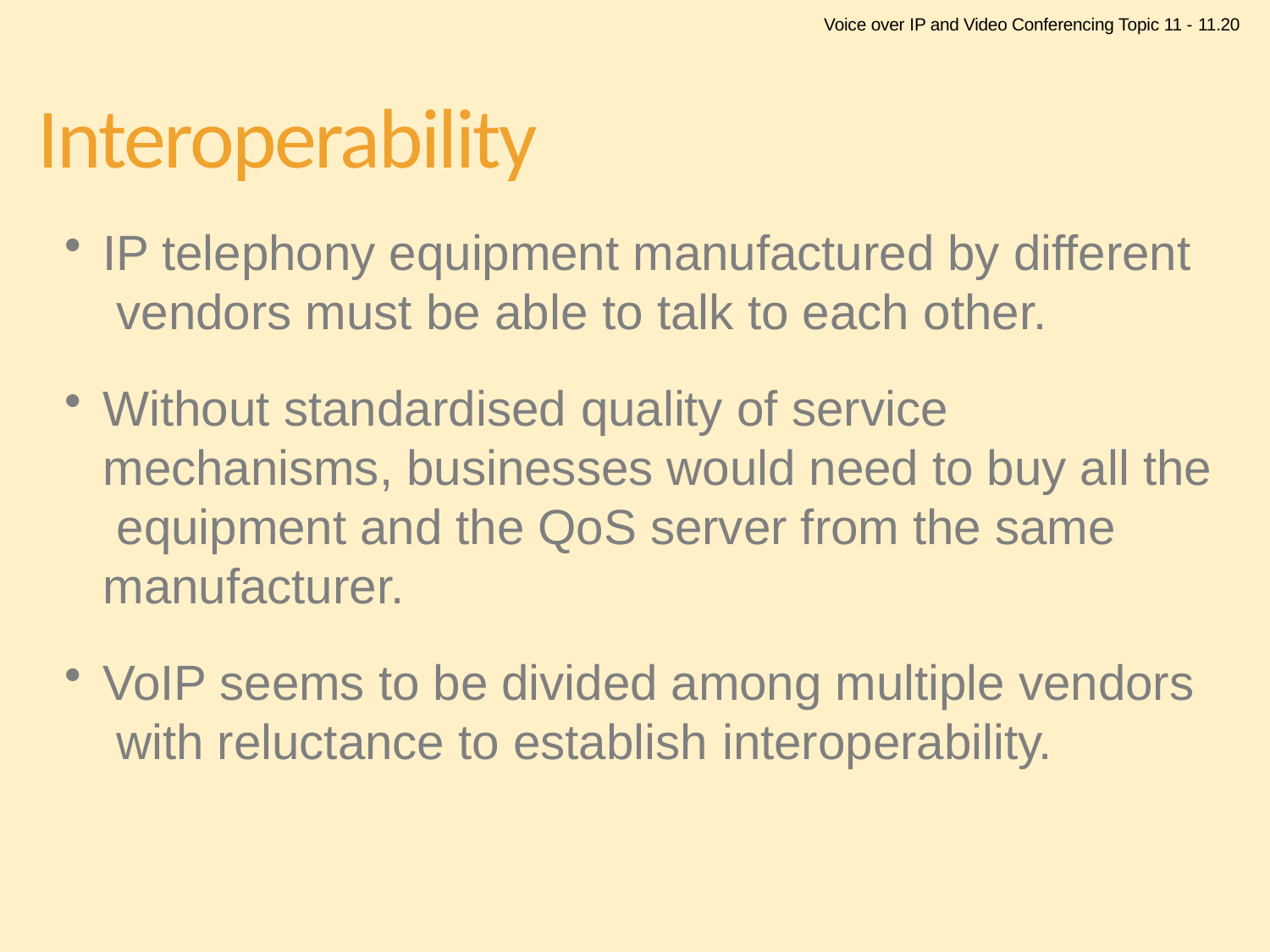

Voice over IP and Video Conferencing Topic 11 - 11.20
# Interoperability
IP telephony equipment manufactured by different  vendors must be able to talk to each other.
Without standardised quality of service  mechanisms, businesses would need to buy all the  equipment and the QoS server from the same  manufacturer.
VoIP seems to be divided among multiple vendors  with reluctance to establish interoperability.